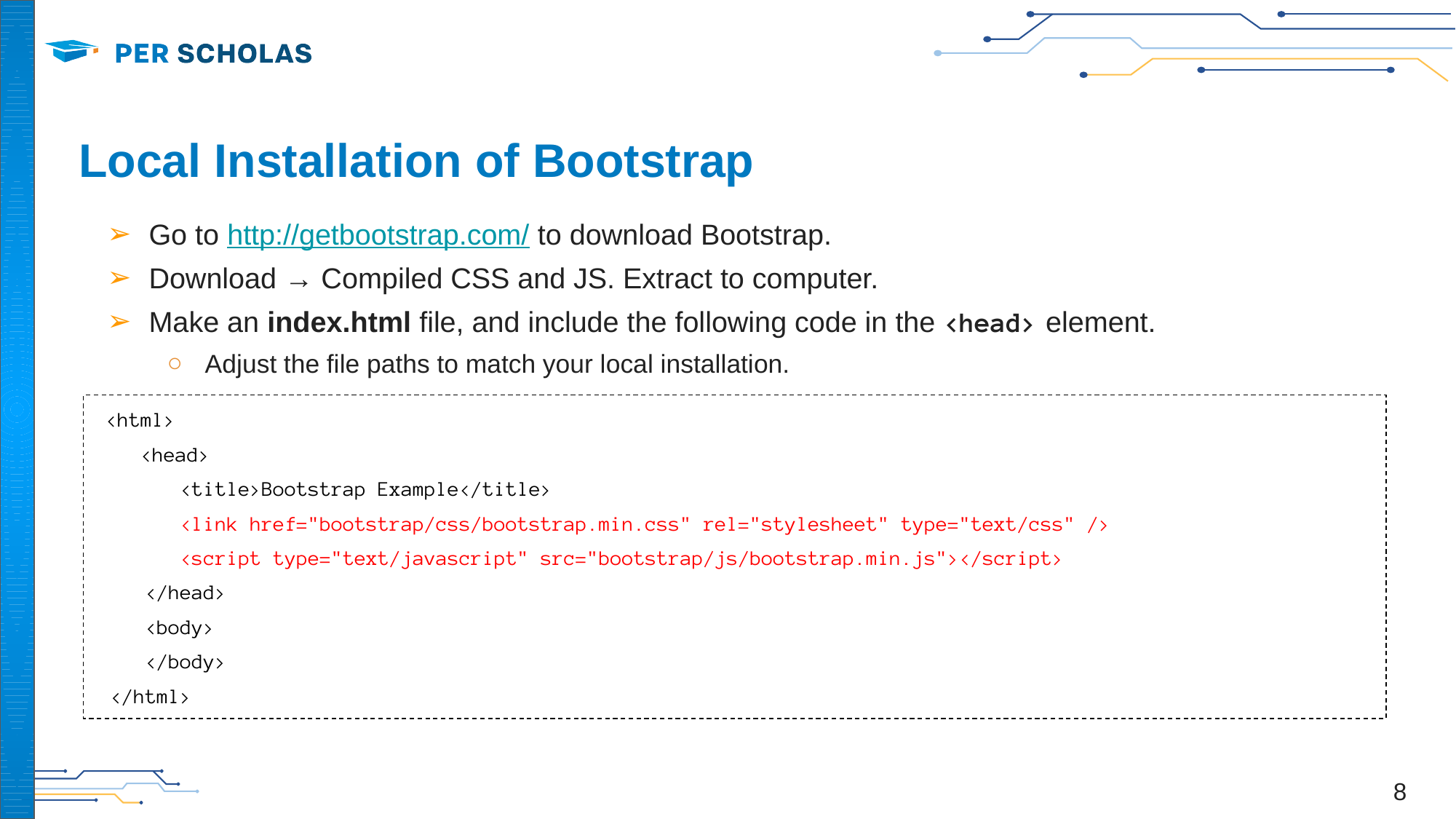

# Local Installation of Bootstrap
Go to http://getbootstrap.com/ to download Bootstrap.
Download → Compiled CSS and JS. Extract to computer.
Make an index.html file, and include the following code in the <head> element.
Adjust the file paths to match your local installation.
 <html>
    <head>
      <title>Bootstrap Example</title>
      <link href="bootstrap/css/bootstrap.min.css" rel="stylesheet" type="text/css" />
      <script type="text/javascript" src="bootstrap/js/bootstrap.min.js"></script>
   </head>
   <body>
   </body>
</html>
8